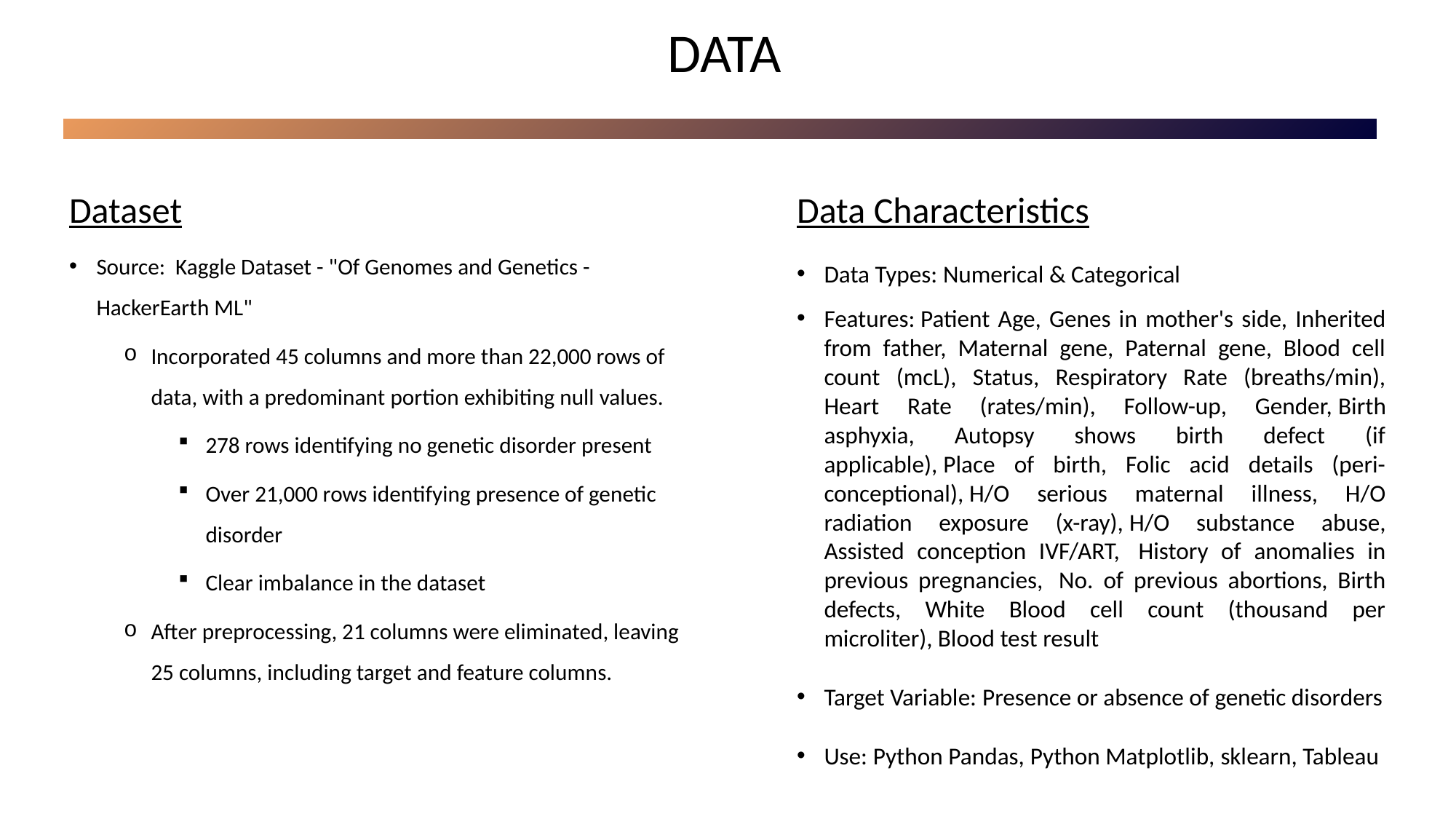

# Data

Dataset
Data Characteristics
Source:  Kaggle Dataset - "Of Genomes and Genetics - HackerEarth ML"
Incorporated 45 columns and more than 22,000 rows of data, with a predominant portion exhibiting null values.
278 rows identifying no genetic disorder present
Over 21,000 rows identifying presence of genetic disorder
Clear imbalance in the dataset
After preprocessing, 21 columns were eliminated, leaving 25 columns, including target and feature columns.
Data Types: Numerical & Categorical
Features: Patient Age, Genes in mother's side, Inherited from father, Maternal gene, Paternal gene, Blood cell count (mcL), Status, Respiratory Rate (breaths/min), Heart Rate (rates/min), Follow-up, Gender, Birth asphyxia, Autopsy shows birth defect (if applicable), Place of birth, Folic acid details (peri-conceptional), H/O serious maternal illness, H/O radiation exposure (x-ray), H/O substance abuse, Assisted conception IVF/ART,  History of anomalies in previous pregnancies,  No. of previous abortions, Birth defects, White Blood cell count (thousand per microliter), Blood test result
Target Variable: Presence or absence of genetic disorders
Use: Python Pandas, Python Matplotlib, sklearn, Tableau